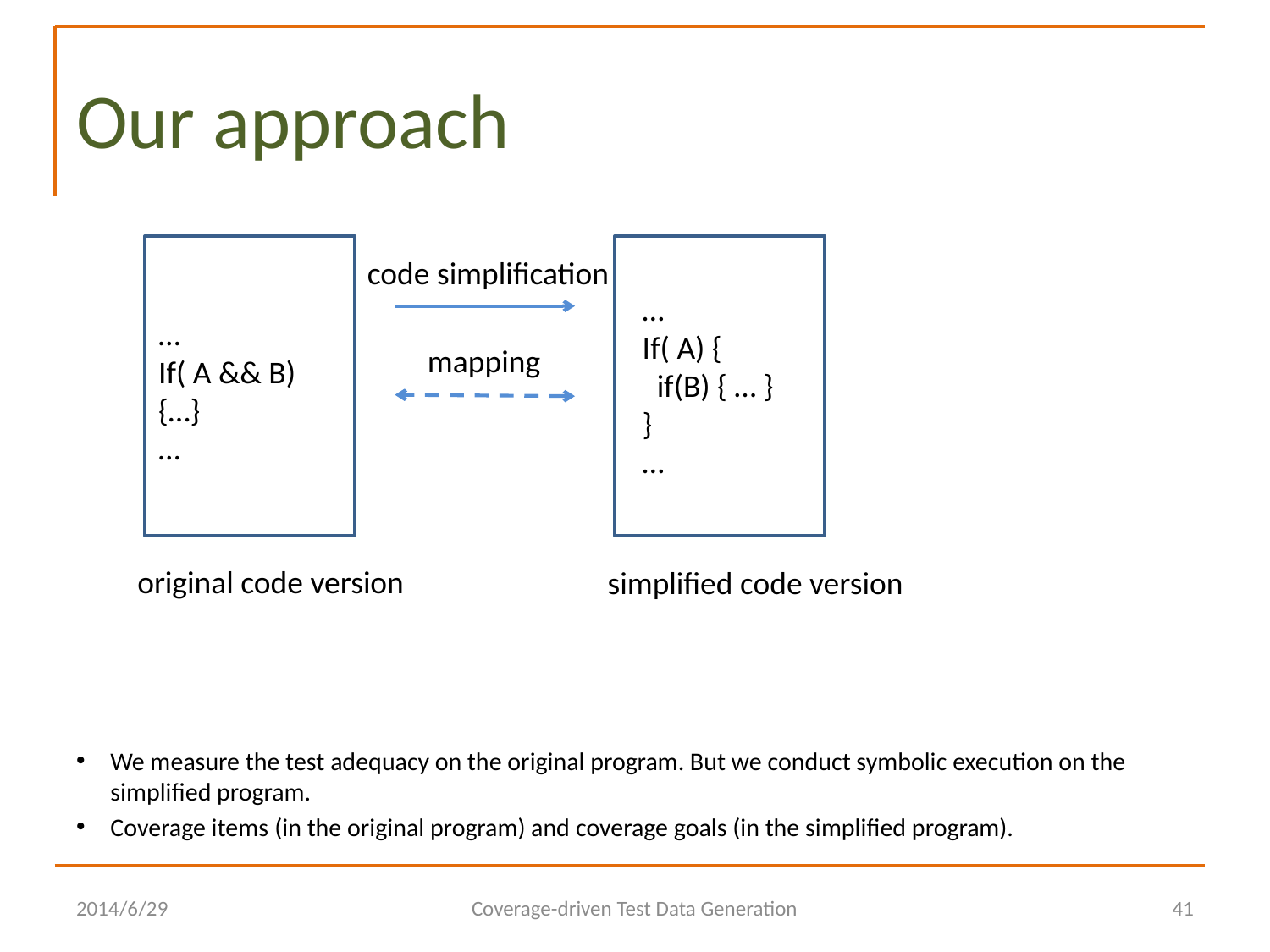

# Our approach

We measure the test adequacy on the original program. But we conduct symbolic execution on the simplified program.
Coverage items (in the original program) and coverage goals (in the simplified program).

…
If( A && B) {…}
…

…
If( A) {
  if(B) { … }
}
…
code simplification
mapping
original code version
simplified code version
2014/6/29
Coverage-driven Test Data Generation
41